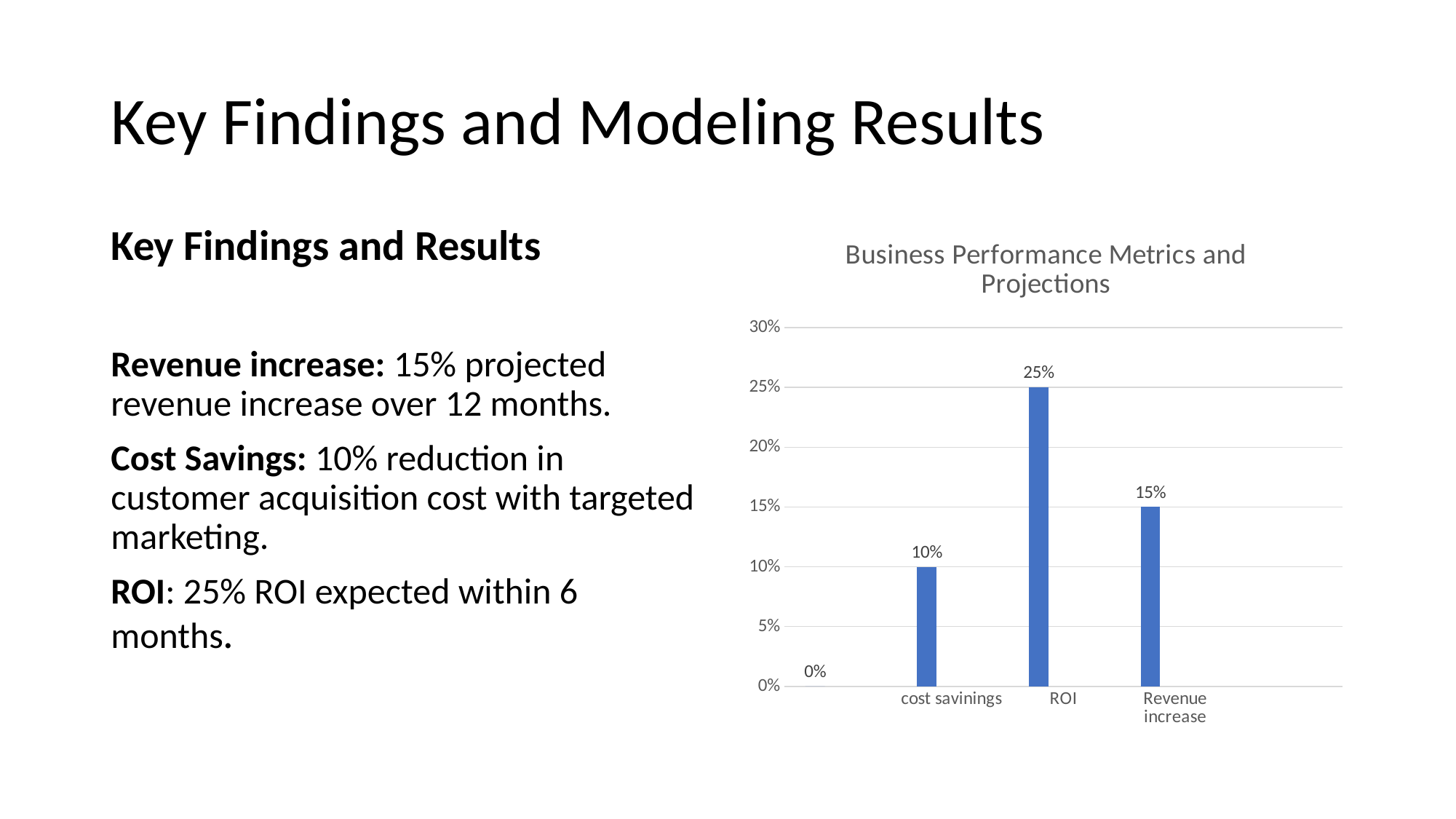

# Key Findings and Modeling Results
Key Findings and Results

Revenue increase: 15% projected revenue increase over 12 months.
Cost Savings: 10% reduction in customer acquisition cost with targeted marketing.
ROI: 25% ROI expected within 6 months.

### Chart: Business Performance Metrics and Projections

| Category | Column3 | Column1 | Column2 |
|---|---|---|---|
|  | 0.0 | None | None |
| cost savinings | 0.1 | None | None |
| ROI | 0.25 | None | None |
| Revenue increase | 0.15 | None | None |